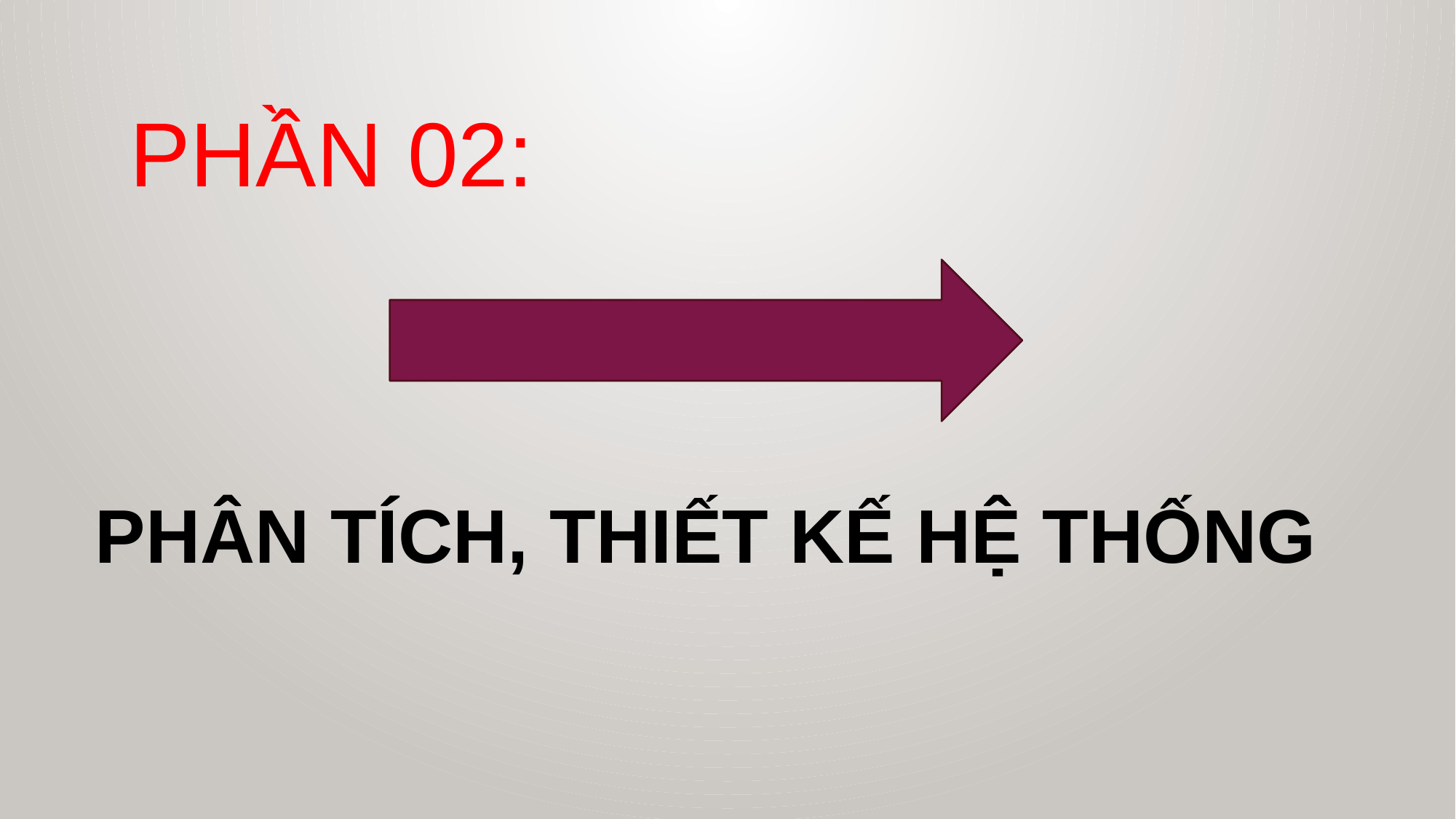

PHẦN 02:

PHÂN TÍCH, THIẾT KẾ HỆ THỐNG